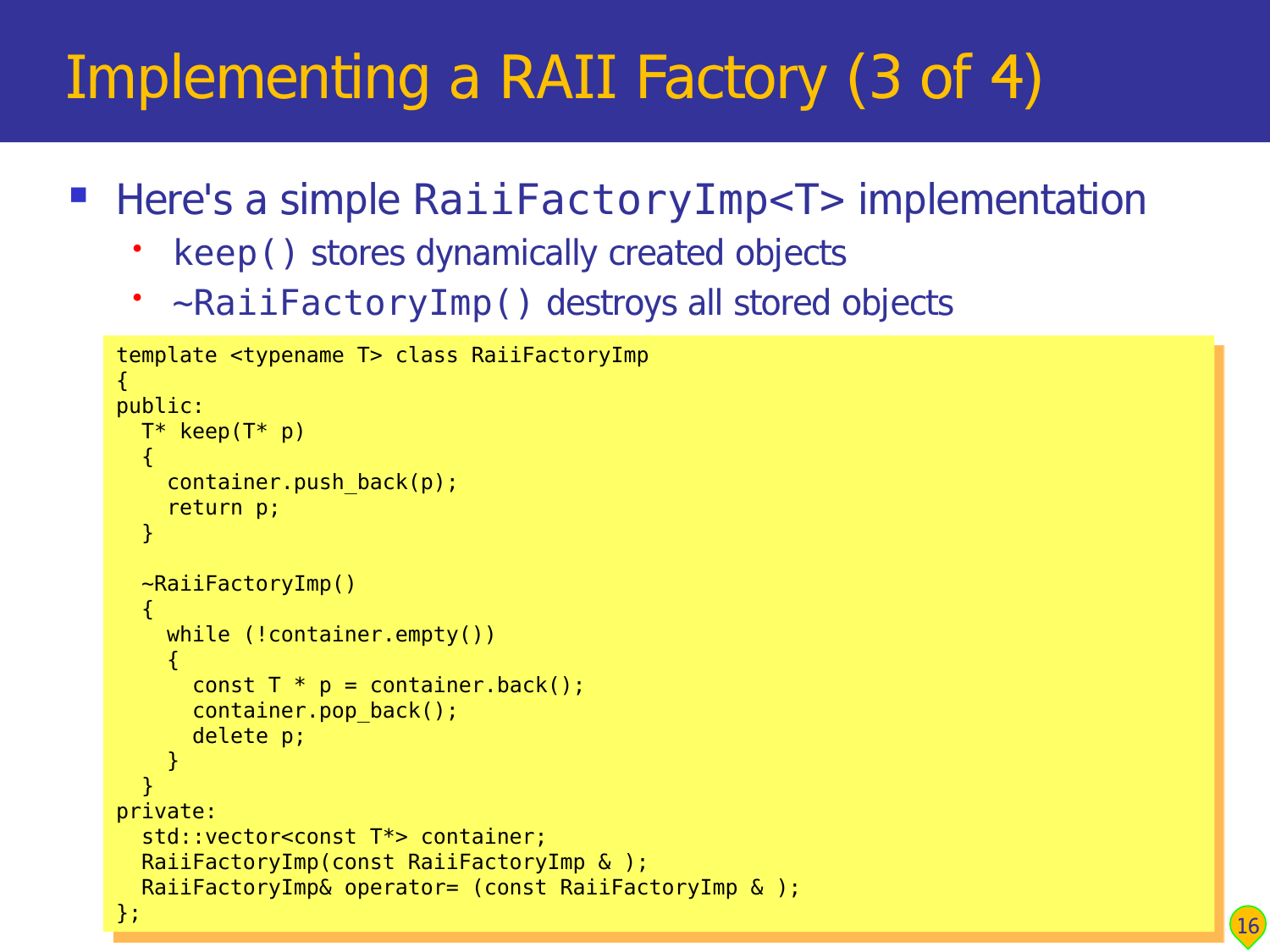

# Implementing a RAII Factory (3 of 4)
Here's a simple RaiiFactoryImp<T> implementation
keep() stores dynamically created objects
~RaiiFactoryImp() destroys all stored objects

template <typename T> class RaiiFactoryImp
{
public:
  T* keep(T* p)
  {
    container.push_back(p);
    return p;
  }

  ~RaiiFactoryImp()
  {
    while (!container.empty())
    {
      const T * p = container.back();
      container.pop_back();
      delete p;
    }
  }
private:
  std::vector<const T*> container;
  RaiiFactoryImp(const RaiiFactoryImp & );
  RaiiFactoryImp& operator= (const RaiiFactoryImp & );
};
16